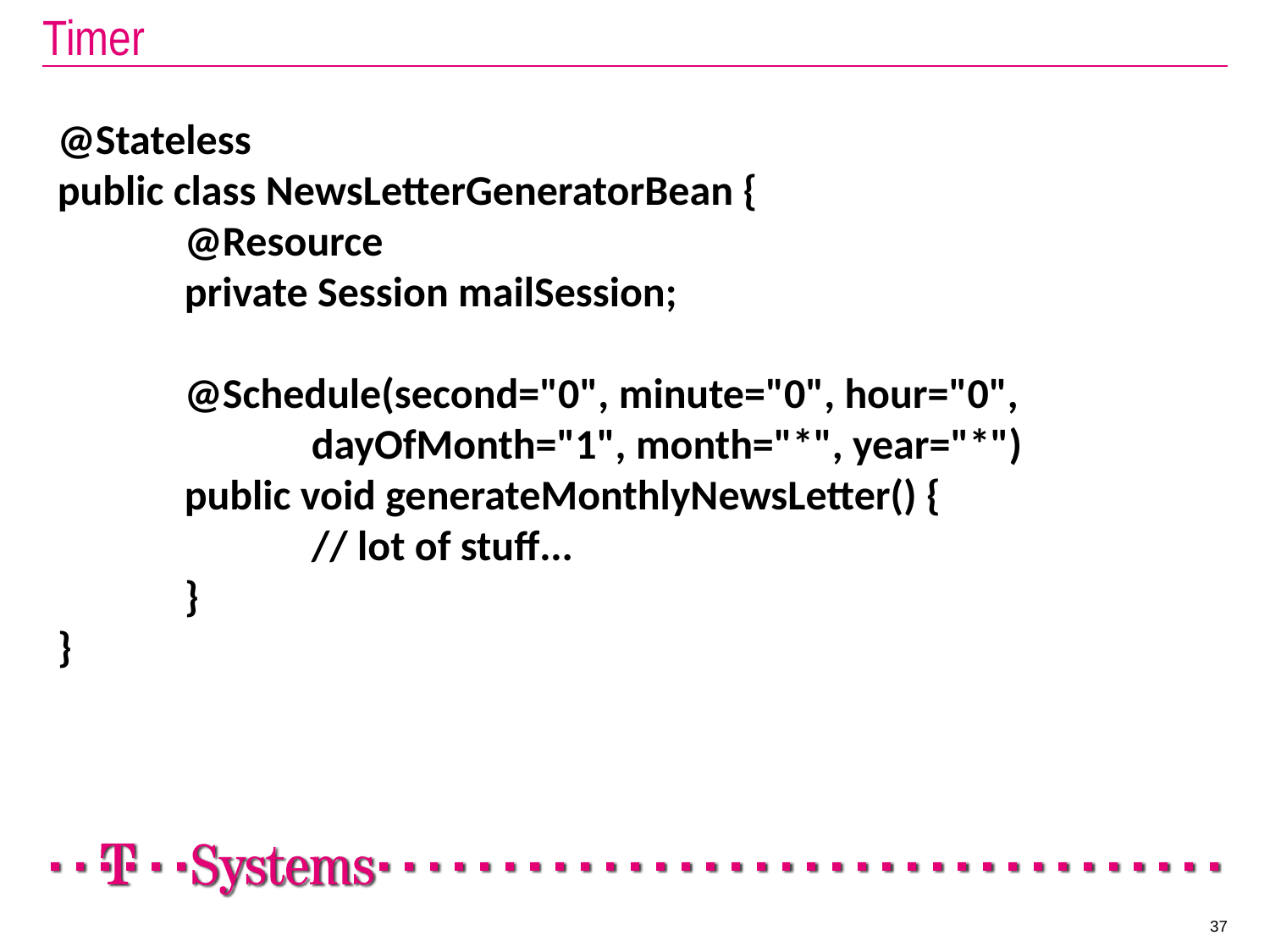

# Timer
@Stateless
public class NewsLetterGeneratorBean {
	@Resource
	private Session mailSession;

	@Schedule(second="0", minute="0", hour="0",
		dayOfMonth="1", month="*", year="*")
	public void generateMonthlyNewsLetter() {
		// lot of stuff...
	}
}
37